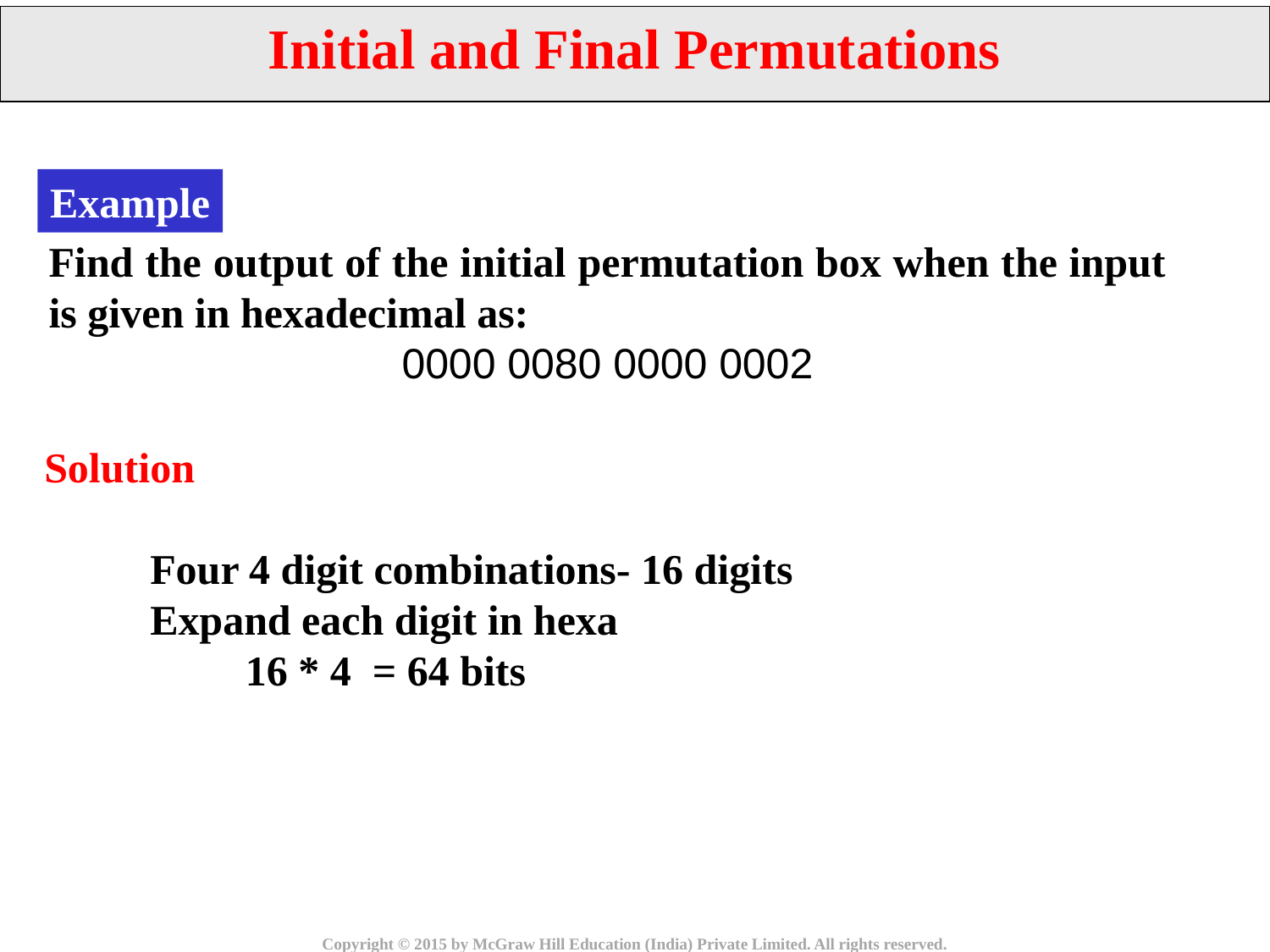

Initial and Final Permutations

Example

Find the output of the initial permutation box when the input is given in hexadecimal as:
0000 0080 0000 0002

Solution

          Four 4 digit combinations- 16 digits
          Expand each digit in hexa
                   16 * 4  = 64 bits